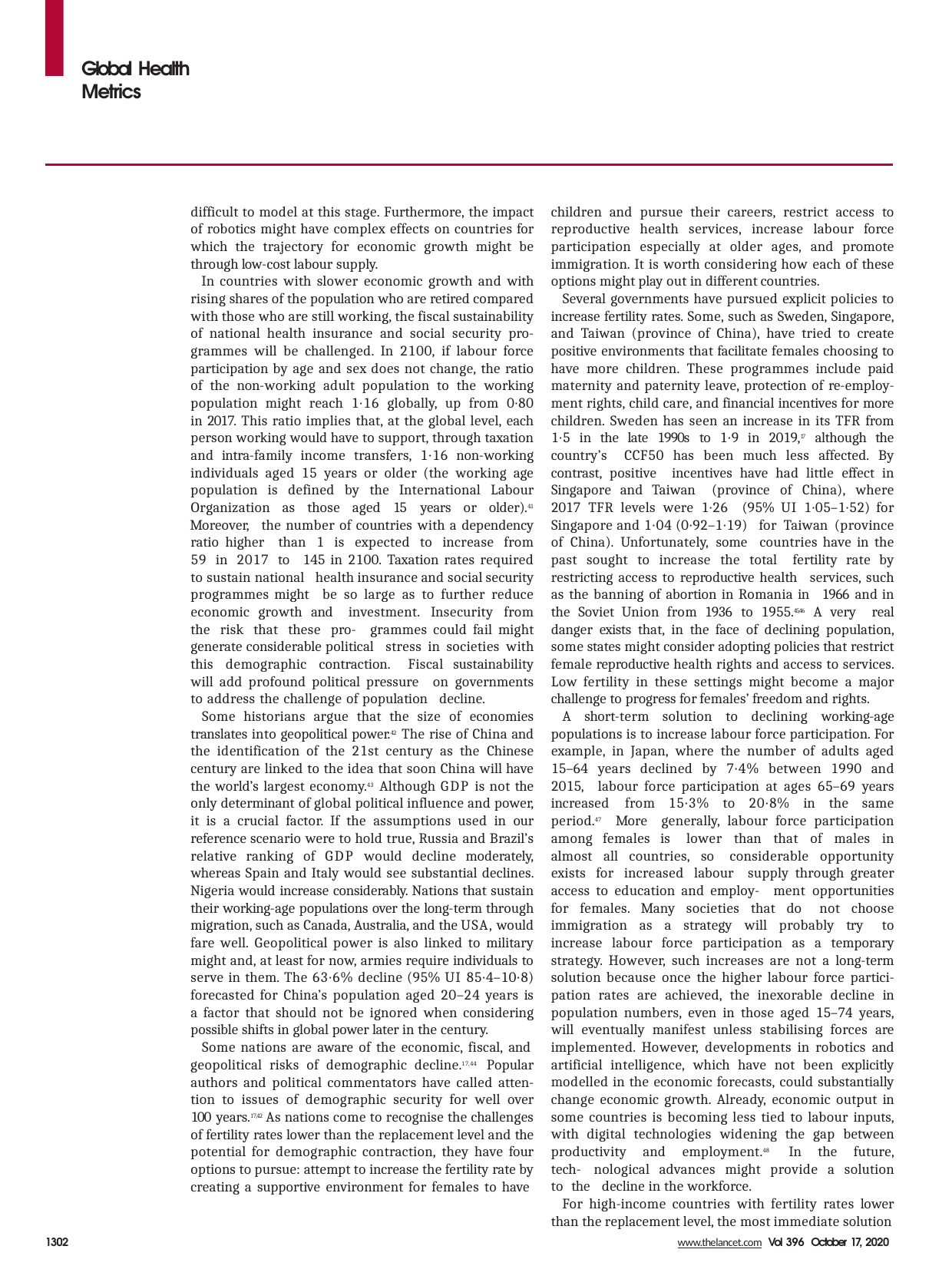

Global Health Metrics

children and pursue their careers, restrict access to reproductive health services, increase labour force participation especially at older ages, and promote immigration. It is worth considering how each of these options might play out in different countries.
Several governments have pursued explicit policies to increase fertility rates. Some, such as Sweden, Singapore, and Taiwan (province of China), have tried to create positive environments that facilitate females choosing to have more children. These programmes include paid maternity and paternity leave, protection of re-employ- ment rights, child care, and financial incentives for more children. Sweden has seen an increase in its TFR from 1·5 in the late 1990s to 1·9 in 2019,17 although the country’s CCF50 has been much less affected. By contrast, positive incentives have had little effect in Singapore and Taiwan (province of China), where 2017 TFR levels were 1·26 (95% UI 1·05–1·52) for Singapore and 1·04 (0·92–1·19) for Taiwan (province of China). Unfortunately, some countries have in the past sought to increase the total fertility rate by restricting access to reproductive health services, such as the banning of abortion in Romania in 1966 and in the Soviet Union from 1936 to 1955.45,46 A very real danger exists that, in the face of declining population, some states might consider adopting policies that restrict female reproductive health rights and access to services. Low fertility in these settings might become a major challenge to progress for females’ freedom and rights.
A  short-term  solution  to  declining  working-age populations is to increase labour force participation. For example, in Japan, where the number of adults aged 15–64 years declined by 7·4% between 1990 and 2015, labour force participation at ages 65–69 years increased from 15·3% to 20·8% in the same period.47 More generally, labour force participation among females is lower than that of males in almost all countries, so considerable opportunity exists for increased labour supply through greater access to education and employ- ment opportunities for females. Many societies that do not choose immigration as a strategy will probably try to increase labour force participation as a temporary strategy. However, such increases are not a long-term solution because once the higher labour force partici- pation rates are achieved, the inexorable decline in population numbers, even in those aged 15–74 years, will eventually manifest unless stabilising forces are implemented. However, developments in robotics and artificial intelligence, which have not been explicitly modelled in the economic forecasts, could substantially change economic growth. Already, economic output in some countries is becoming less tied to labour inputs, with digital technologies widening the gap between productivity and employment.48 In the future, tech- nological advances might provide a solution to the decline in the workforce.
For high-income countries with fertility rates lower than the replacement level, the most immediate solution
difficult to model at this stage. Furthermore, the impact of robotics might have complex effects on countries for which the trajectory for economic growth might be through low-cost labour supply.
In countries with slower economic growth and with rising shares of the population who are retired compared with those who are still working, the fiscal sustainability of national health insurance and social security pro- grammes will be challenged. In 2100, if labour force participation by age and sex does not change, the ratio of the non-working adult population to the working population might reach 1·16 globally, up from 0·80 in 2017. This ratio implies that, at the global level, each person working would have to support, through taxation and intra-family income transfers, 1·16 non-working individuals aged 15 years or older (the working age population is defined by the International Labour Organization as those aged 15 years or older).41 Moreover, the number of countries with a dependency ratio higher than 1 is expected to increase from 59 in 2017 to 145 in 2100. Taxation rates required to sustain national health insurance and social security programmes might be so large as to further reduce economic growth and investment. Insecurity from the risk that these pro- grammes could fail might generate considerable political stress in societies with this demographic contraction. Fiscal sustainability will add profound political pressure on governments to address the challenge of population decline.
Some historians argue that the size of economies translates into geopolitical power.42 The rise of China and the identification of the 21st century as the Chinese century are linked to the idea that soon China will have the world’s largest economy.43 Although GDP is not the only determinant of global political influence and power, it is a crucial factor. If the assumptions used in our reference scenario were to hold true, Russia and Brazil’s relative ranking of GDP would decline moderately, whereas Spain and Italy would see substantial declines. Nigeria would increase considerably. Nations that sustain their working-age populations over the long-term through migration, such as Canada, Australia, and the USA, would fare well. Geopolitical power is also linked to military might and, at least for now, armies require individuals to serve in them. The 63·6% decline (95% UI 85·4–10·8) forecasted for China’s population aged 20–24 years is a factor that should not be ignored when considering possible shifts in global power later in the century.
Some nations are aware of the economic, fiscal, and
geopolitical risks of demographic decline.17,44 Popular authors and political commentators have called atten- tion to issues of demographic security for well over 100 years.17,42 As nations come to recognise the challenges of fertility rates lower than the replacement level and the potential for demographic contraction, they have four options to pursue: attempt to increase the fertility rate by creating a supportive environment for females to have
1302
www.thelancet.com Vol 396 October 17, 2020